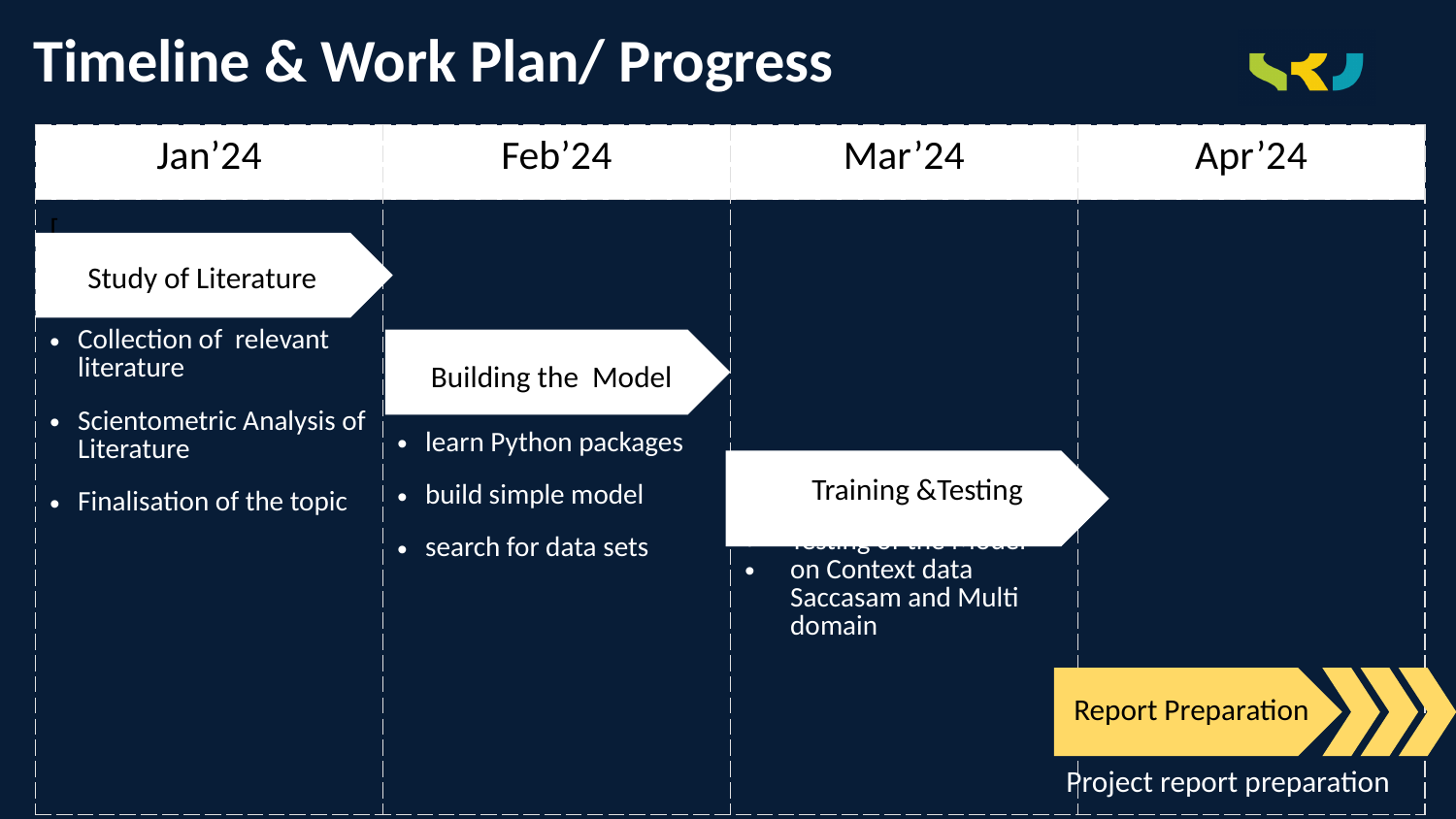

# Timeline & Work Plan/ Progress
| Jan’24 | Feb’24 | Mar’24 | Apr’24 |
| --- | --- | --- | --- |
| [ Collection of relevant literature Scientometric Analysis of Literature Finalisation of the topic | learn Python packages build simple model search for data sets | Testing of the Model on Context data Saccasam and Multi domain |  |

Study of Literature

Building the  Model

Training &Testing

Report Preparation
Project report preparation